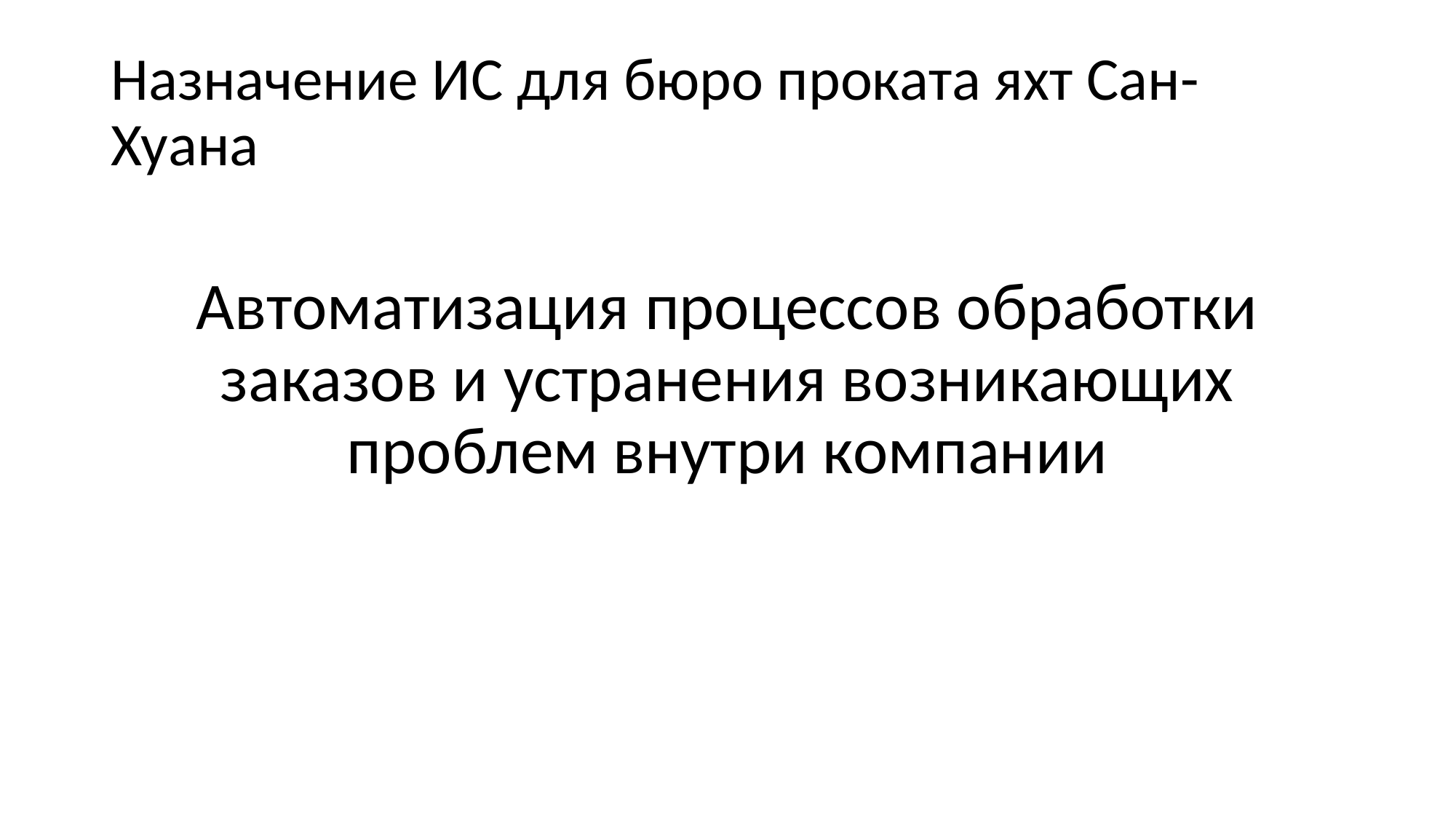

# Назначение ИС для бюро проката яхт Сан-Хуана
Автоматизация процессов обработки заказов и устранения возникающих проблем внутри компании